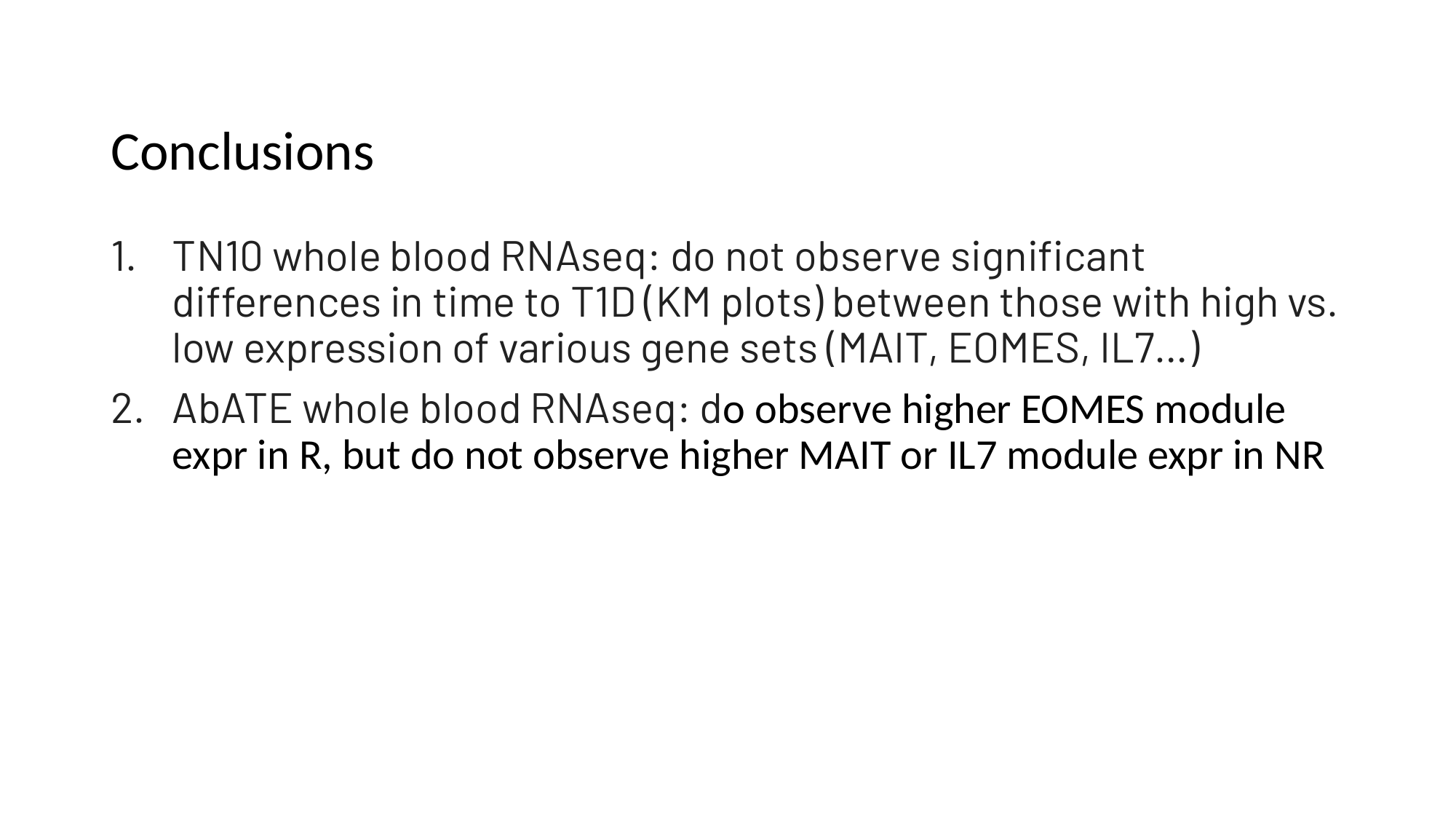

# Conclusions
TN10 whole blood RNAseq: do not observe significant differences in time to T1D (KM plots) between those with high vs. low expression of various gene sets (MAIT, EOMES, IL7…)
AbATE whole blood RNAseq: do observe higher EOMES module expr in R, but do not observe higher MAIT or IL7 module expr in NR